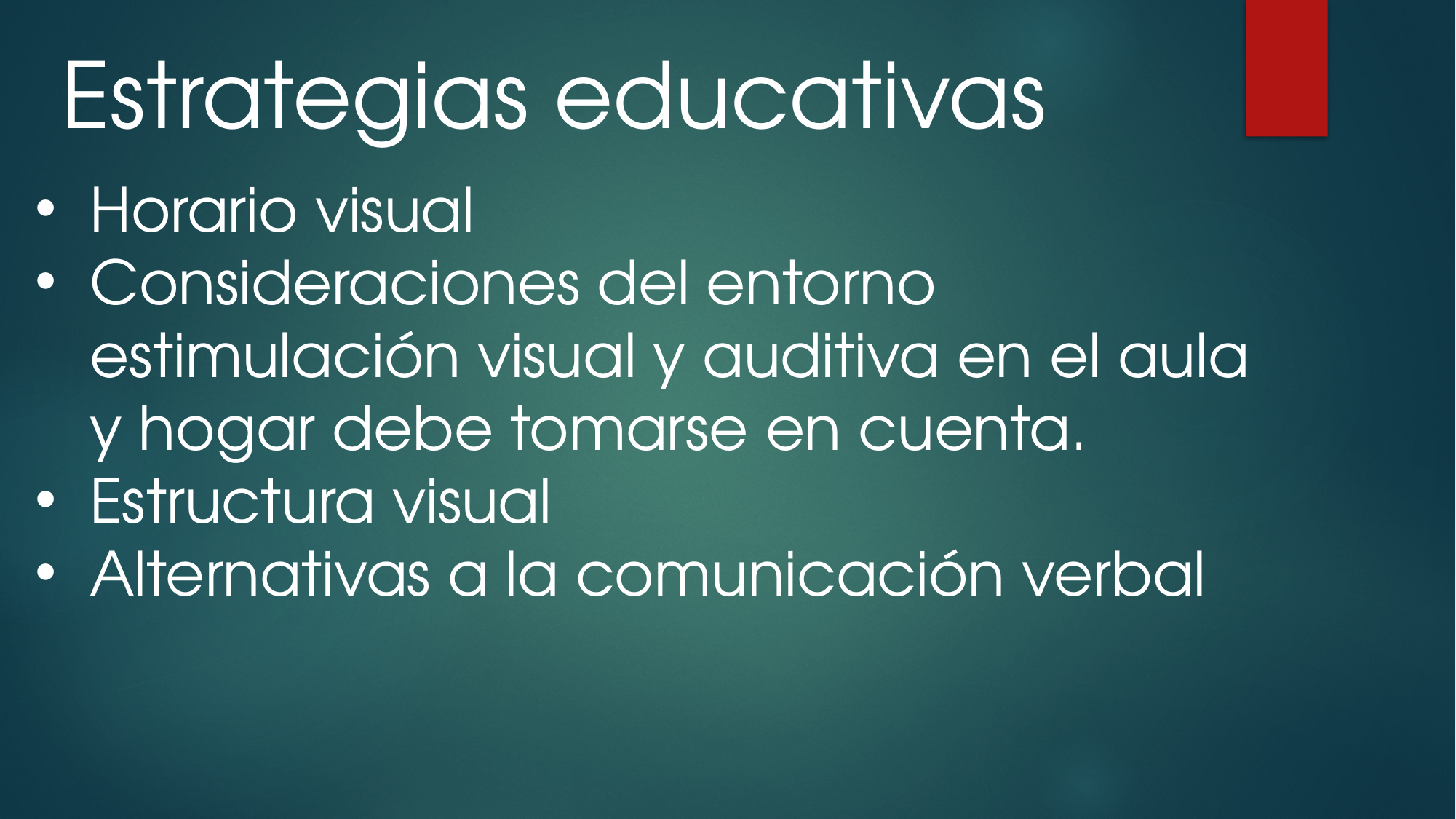

Estrategias educativas
Horario visual
Consideraciones del entorno estimulación visual y auditiva en el aula y hogar debe tomarse en cuenta.
Estructura visual
Alternativas a la comunicación verbal